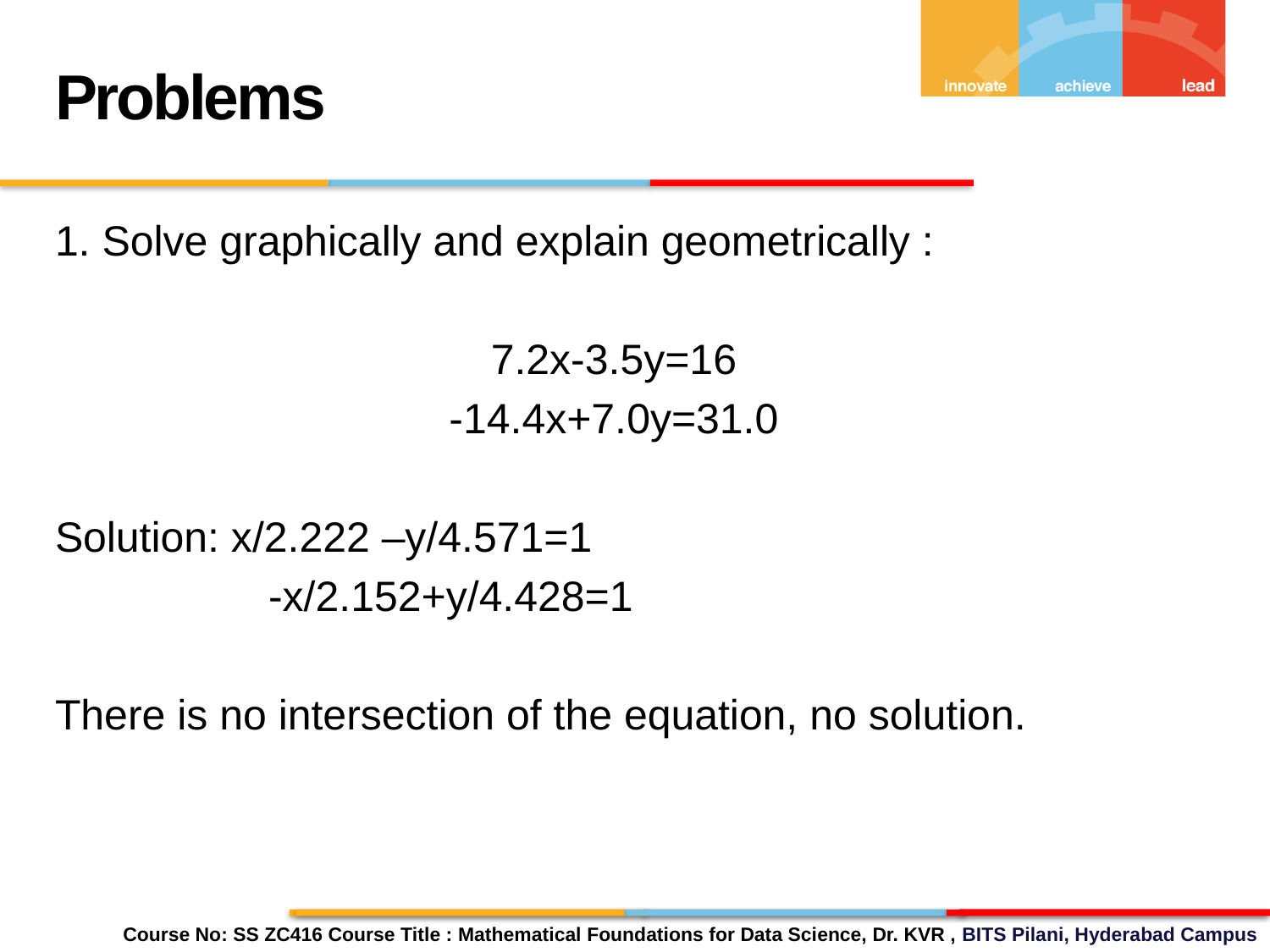

Problems
1. Solve graphically and explain geometrically :

7.2x-3.5y=16
-14.4x+7.0y=31.0

Solution: x/2.222 –y/4.571=1
                  -x/2.152+y/4.428=1

There is no intersection of the equation, no solution.